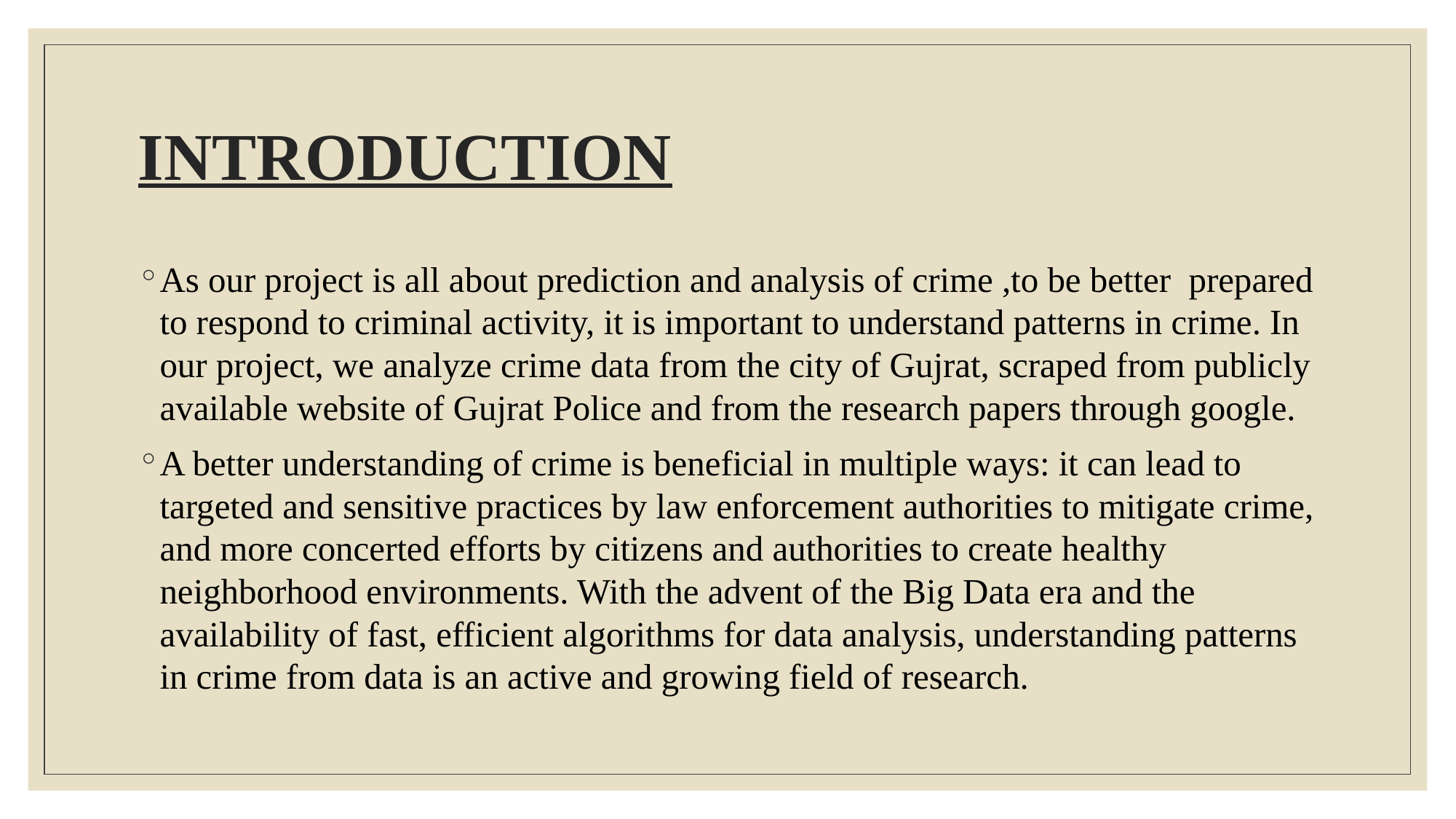

# INTRODUCTION
As our project is all about prediction and analysis of crime ,to be better  prepared to respond to criminal activity, it is important to understand patterns in crime. In our project, we analyze crime data from the city of Gujrat, scraped from publicly available website of Gujrat Police and from the research papers through google.
A better understanding of crime is beneficial in multiple ways: it can lead to targeted and sensitive practices by law enforcement authorities to mitigate crime, and more concerted efforts by citizens and authorities to create healthy neighborhood environments. With the advent of the Big Data era and the availability of fast, efficient algorithms for data analysis, understanding patterns in crime from data is an active and growing field of research.